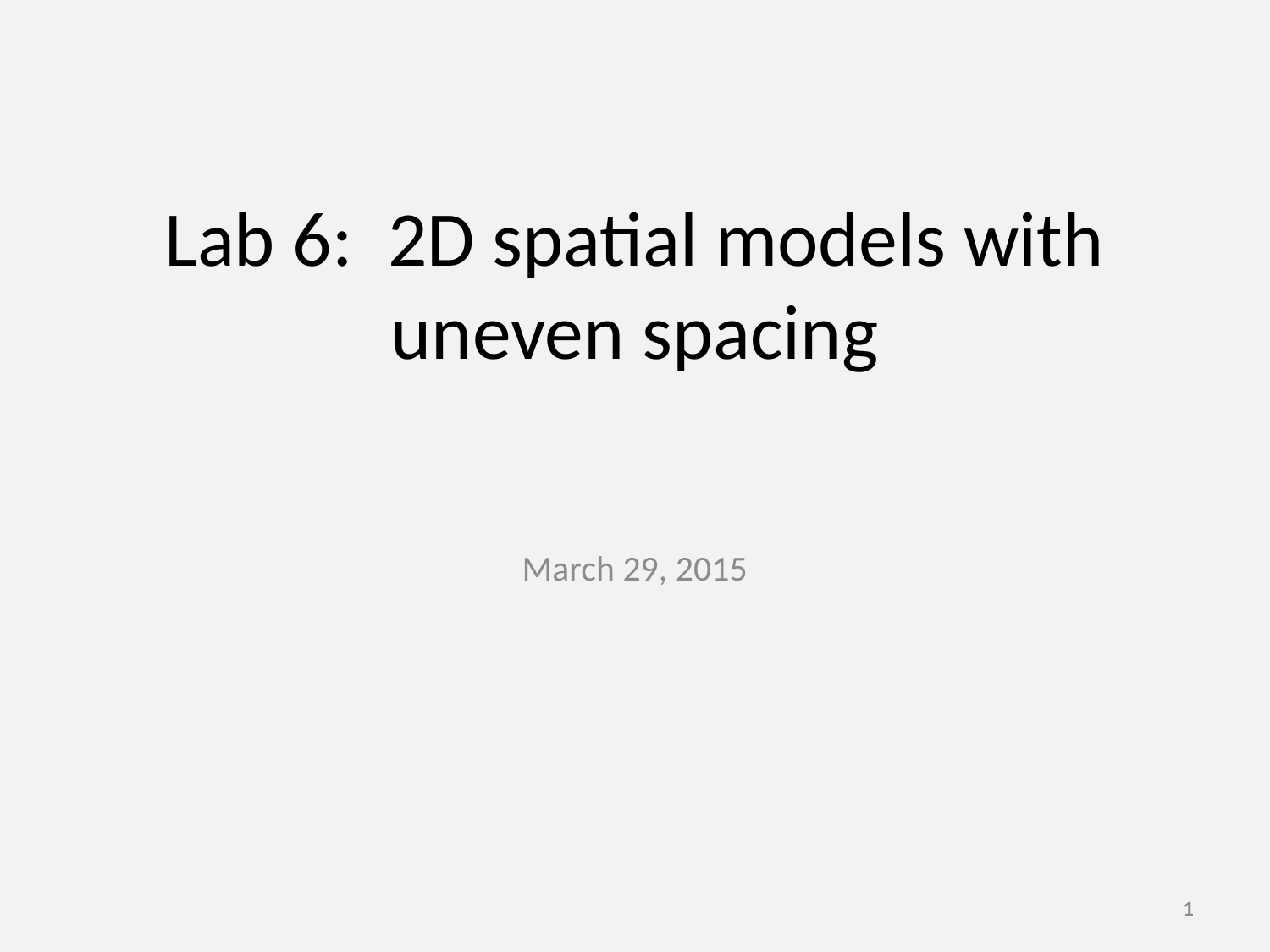

# Lab 6:  2D spatial models with uneven spacing
March 29, 2015
1